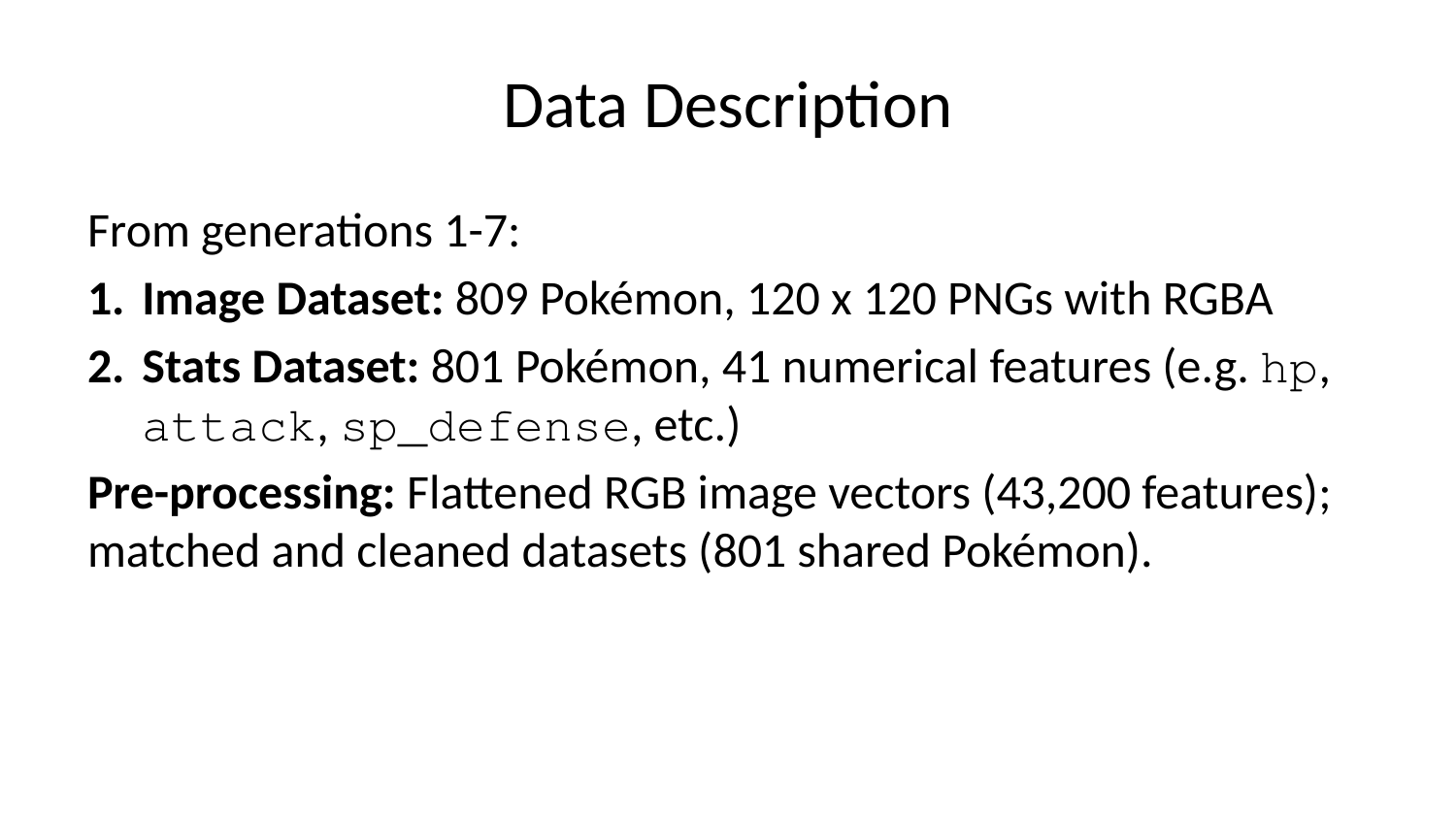

# Data Description
From generations 1-7:
Image Dataset: 809 Pokémon, 120 x 120 PNGs with RGBA
Stats Dataset: 801 Pokémon, 41 numerical features (e.g. hp, attack, sp_defense, etc.)
Pre-processing: Flattened RGB image vectors (43,200 features); matched and cleaned datasets (801 shared Pokémon).